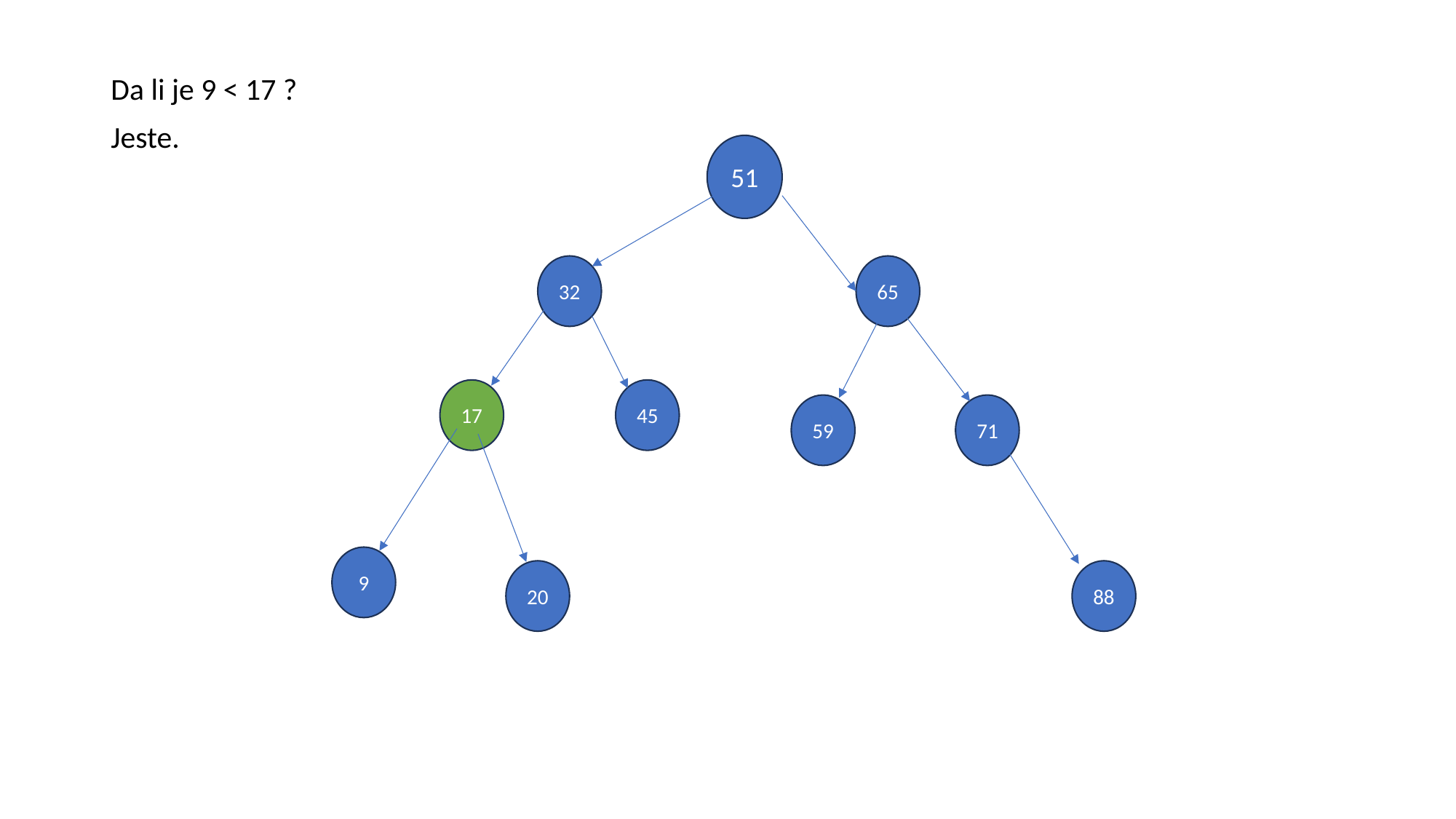

Da li je 9 < 17 ?
Jeste.
51
65
32
45
17
71
59
9
20
88